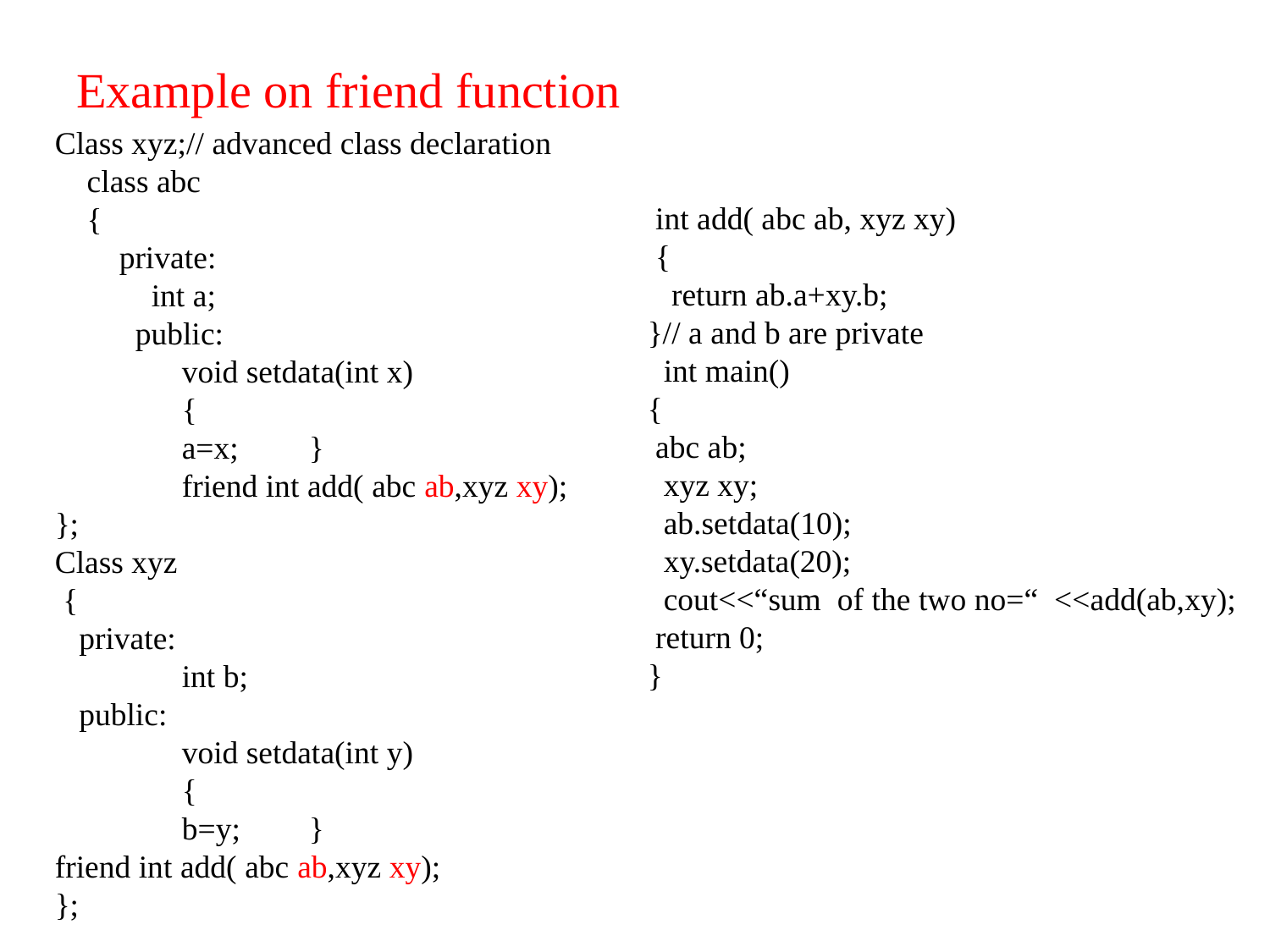

# Example on friend function
Class xyz;// advanced class declaration
    class abc
    {
        private:
            int a;
          public:
	void setdata(int x)
	{
	a=x;	}
	friend int add( abc ab,xyz xy);
};
Class xyz
 {
   private:
	int b;
   public:
	void setdata(int y)
	{
	b=y;	}
friend int add( abc ab,xyz xy);
};

 int add( abc ab, xyz xy)
 {
   return ab.a+xy.b;
}// a and b are private
  int main()
{
 abc ab;
  xyz xy;
  ab.setdata(10);
  xy.setdata(20);
  cout<<“sum  of the two no=“  <<add(ab,xy);
 return 0;
}